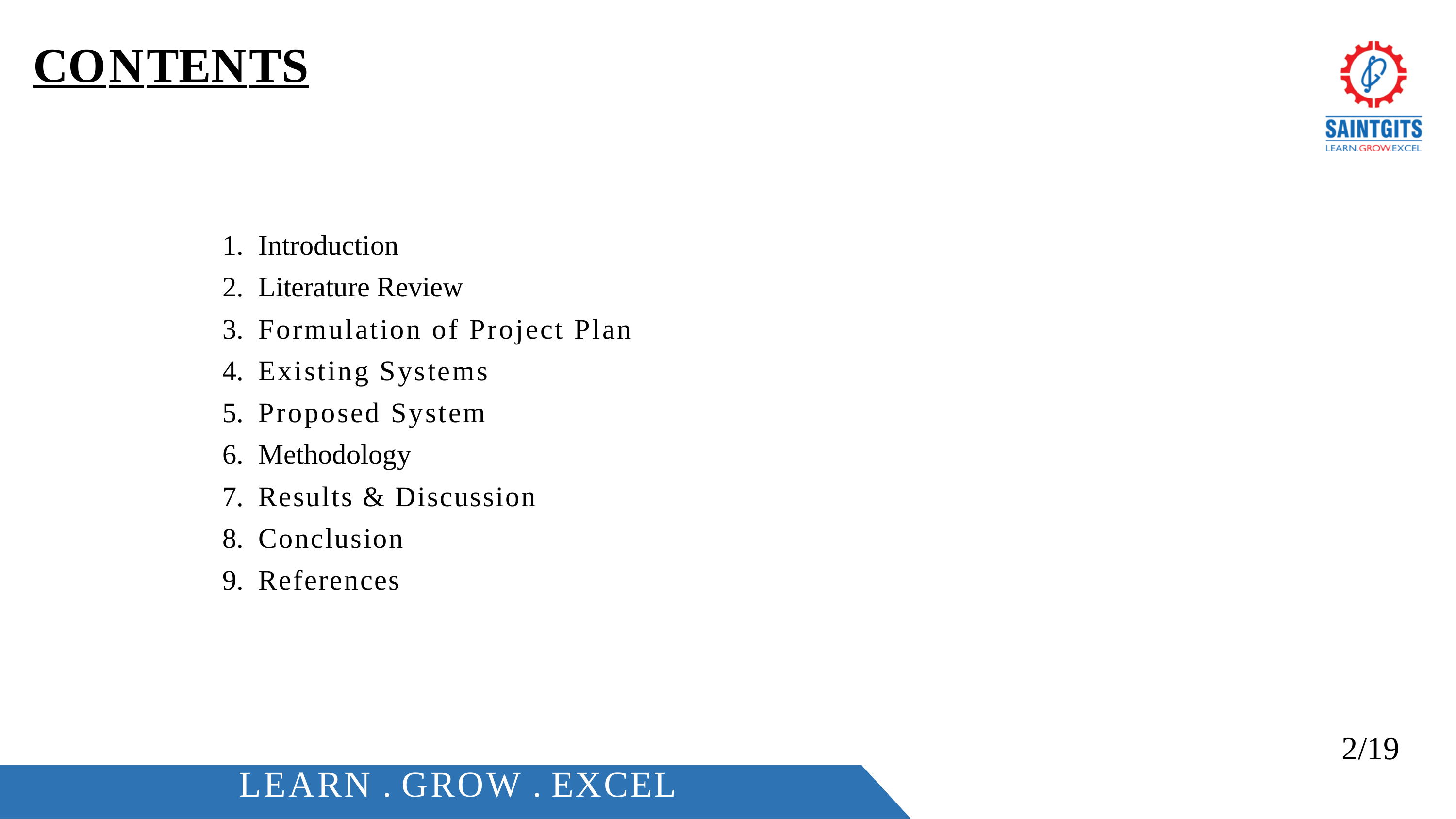

# CONTENTS
Introduction
Literature Review
Formulation of Project Plan
Existing Systems
Proposed System
Methodology
Results & Discussion
Conclusion
References
2/19
LEARN . GROW . EXCEL